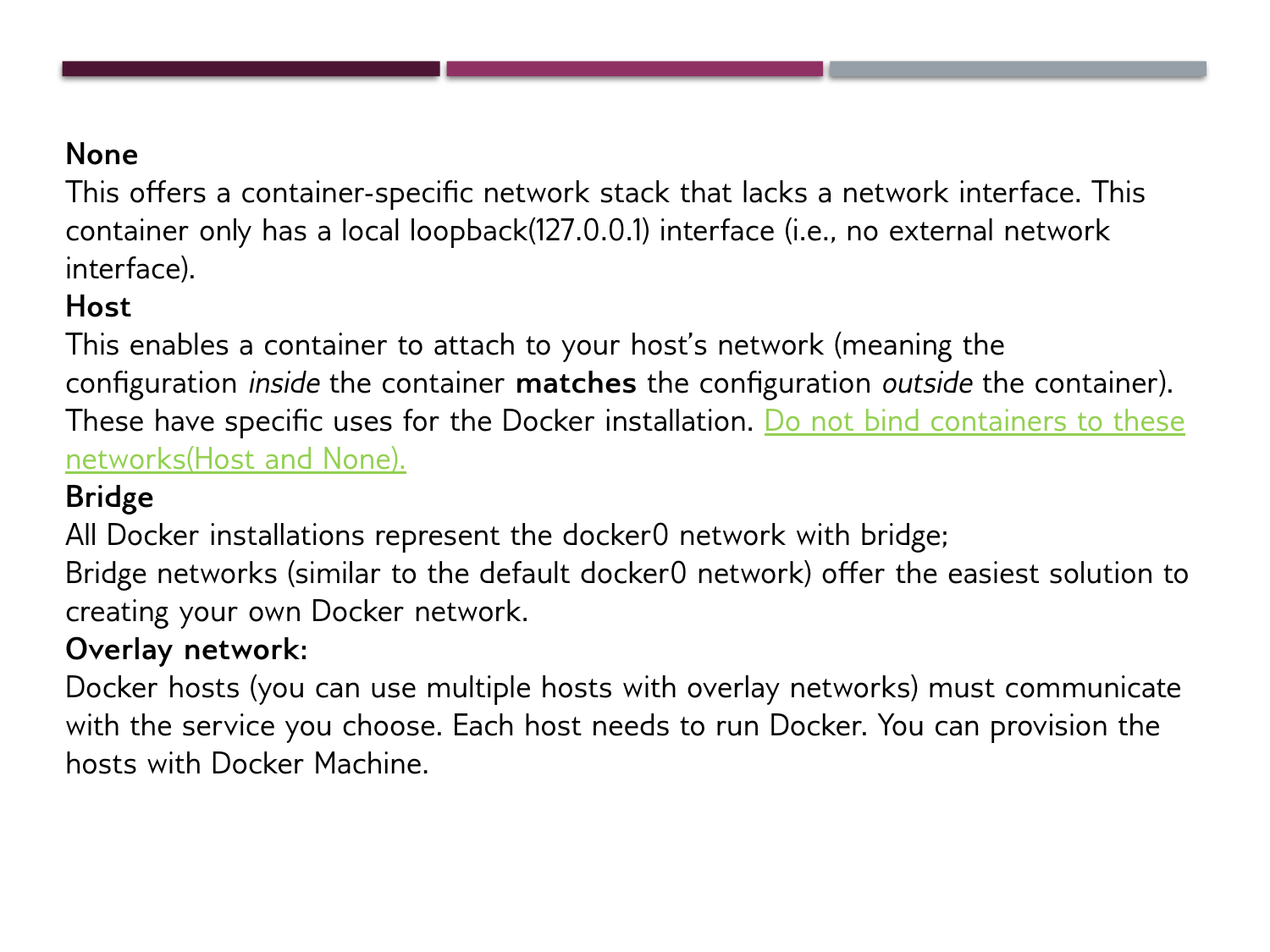

None
This offers a container-specific network stack that lacks a network interface. This container only has a local loopback(127.0.0.1) interface (i.e., no external network interface).
Host
This enables a container to attach to your host’s network (meaning the configuration inside the container matches the configuration outside the container).
These have specific uses for the Docker installation. Do not bind containers to these networks(Host and None).
Bridge
All Docker installations represent the docker0 network with bridge;
Bridge networks (similar to the default docker0 network) offer the easiest solution to creating your own Docker network.
Overlay network:
Docker hosts (you can use multiple hosts with overlay networks) must communicate with the service you choose. Each host needs to run Docker. You can provision the hosts with Docker Machine.